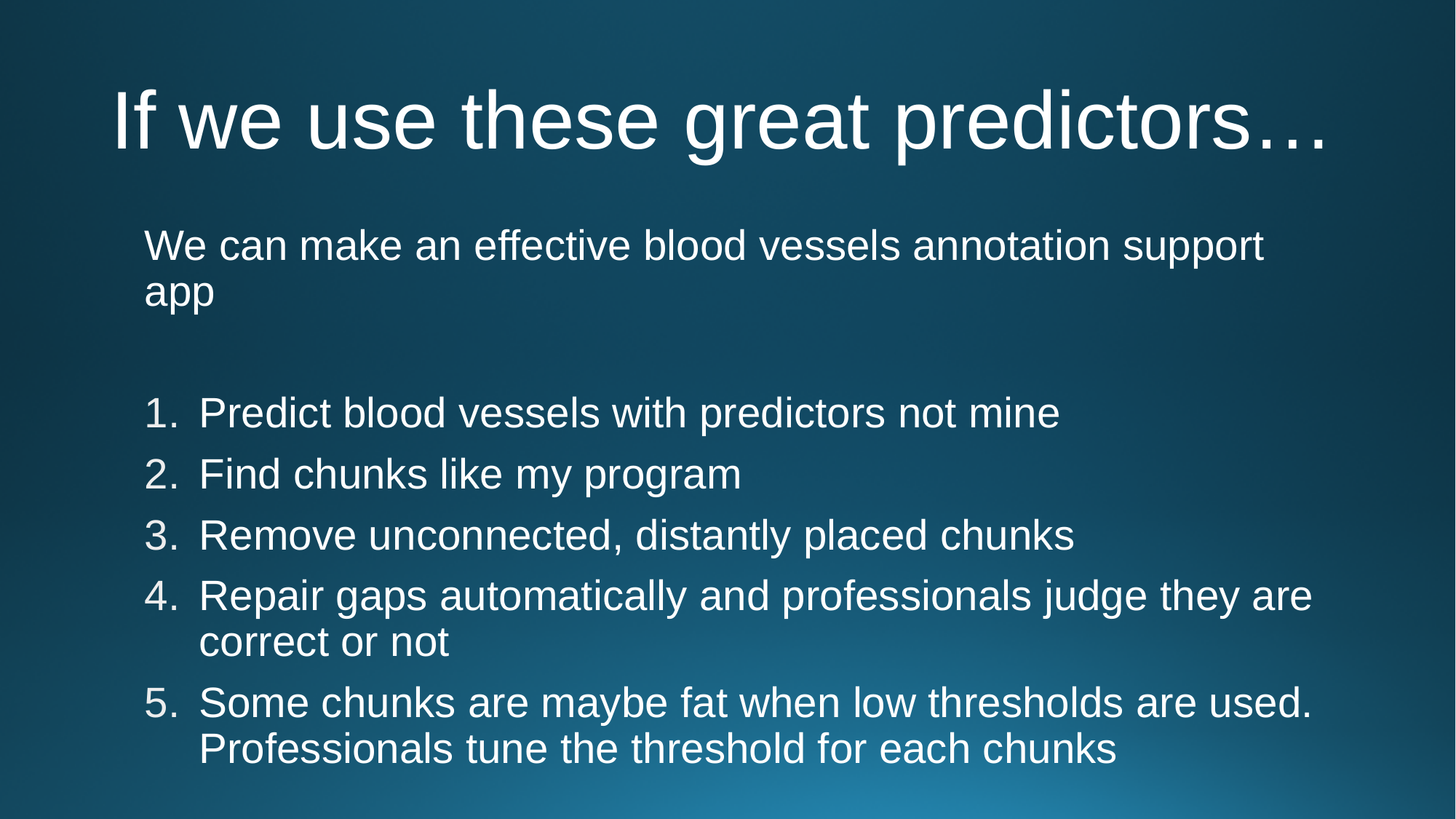

# If we use these great predictors…
We can make an effective blood vessels annotation support app

Predict blood vessels with predictors not mine
Find chunks like my program
Remove unconnected, distantly placed chunks
Repair gaps automatically and professionals judge they are correct or not
Some chunks are maybe fat when low thresholds are used. Professionals tune the threshold for each chunks